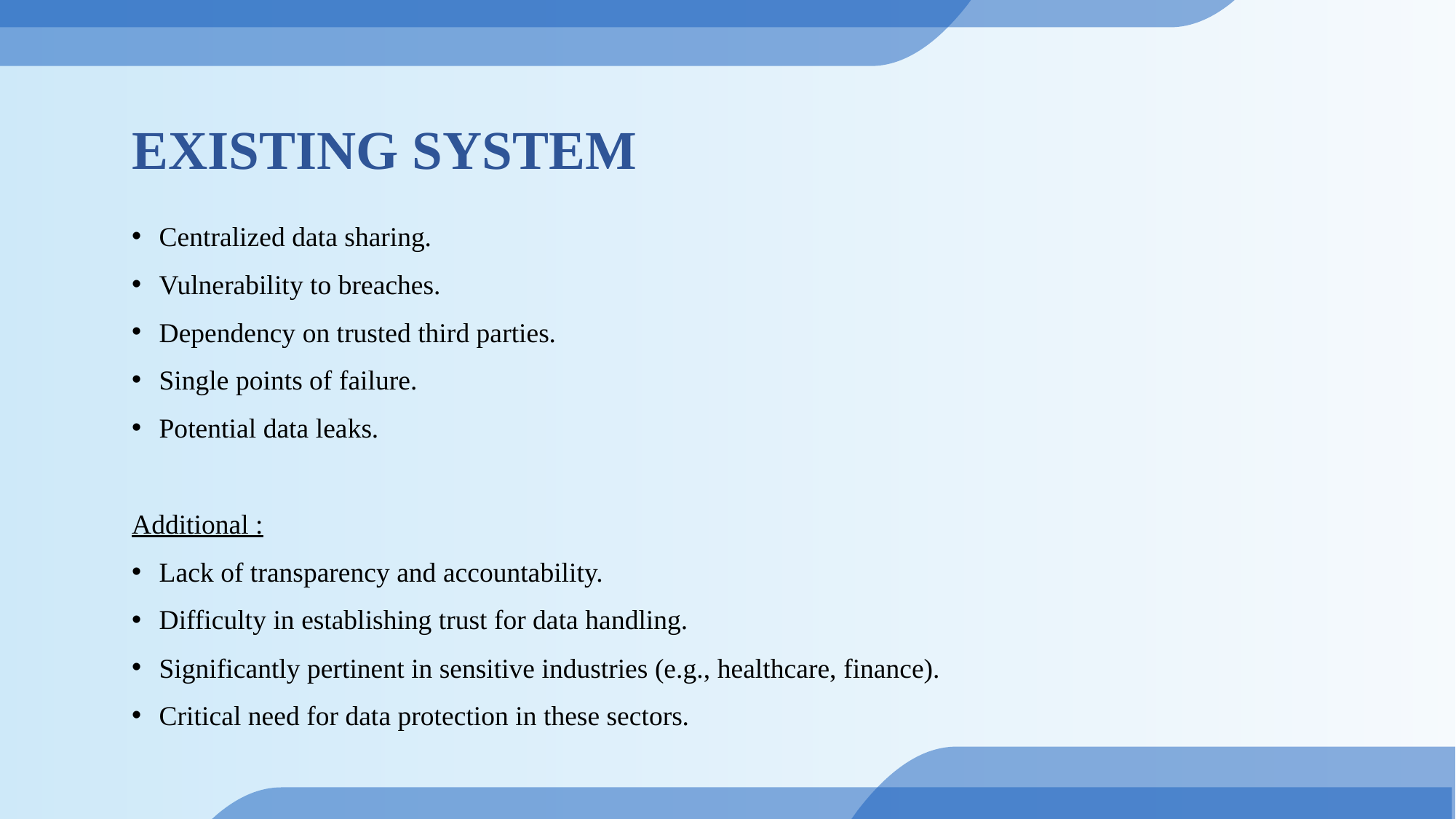

Existing system

Centralized data sharing.
Vulnerability to breaches.
Dependency on trusted third parties.
Single points of failure.
Potential data leaks.

Additional :
Lack of transparency and accountability.
Difficulty in establishing trust for data handling.
Significantly pertinent in sensitive industries (e.g., healthcare, finance).
Critical need for data protection in these sectors.